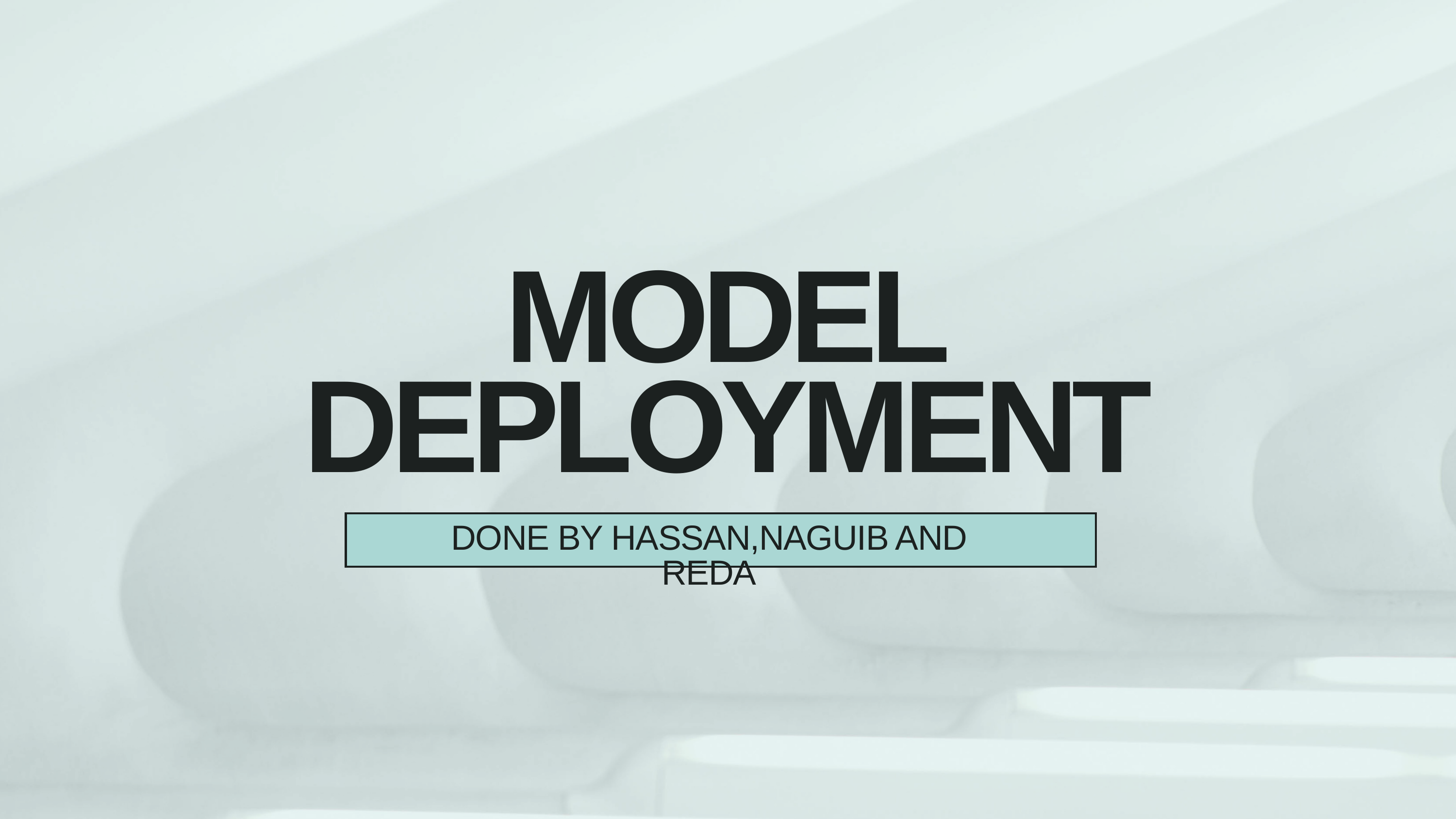

MODEL
DEPLOYMENT

DONE BY HASSAN,NAGUIB AND REDA